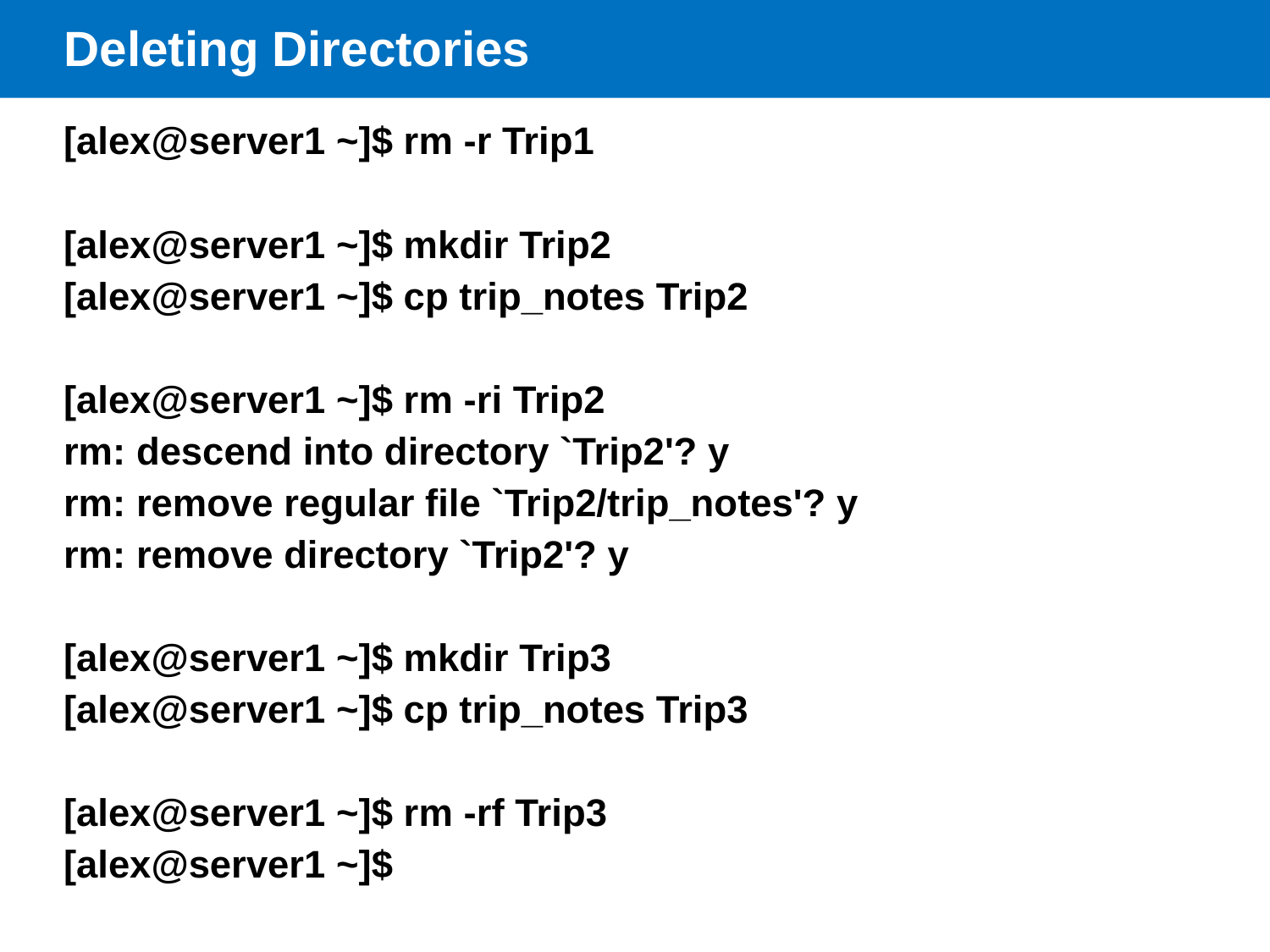

# Deleting Directories
[alex@server1 ~]$ rm -r Trip1

[alex@server1 ~]$ mkdir Trip2
[alex@server1 ~]$ cp trip_notes Trip2

[alex@server1 ~]$ rm -ri Trip2
rm: descend into directory `Trip2'? y
rm: remove regular file `Trip2/trip_notes'? y
rm: remove directory `Trip2'? y

[alex@server1 ~]$ mkdir Trip3
[alex@server1 ~]$ cp trip_notes Trip3

[alex@server1 ~]$ rm -rf Trip3
[alex@server1 ~]$